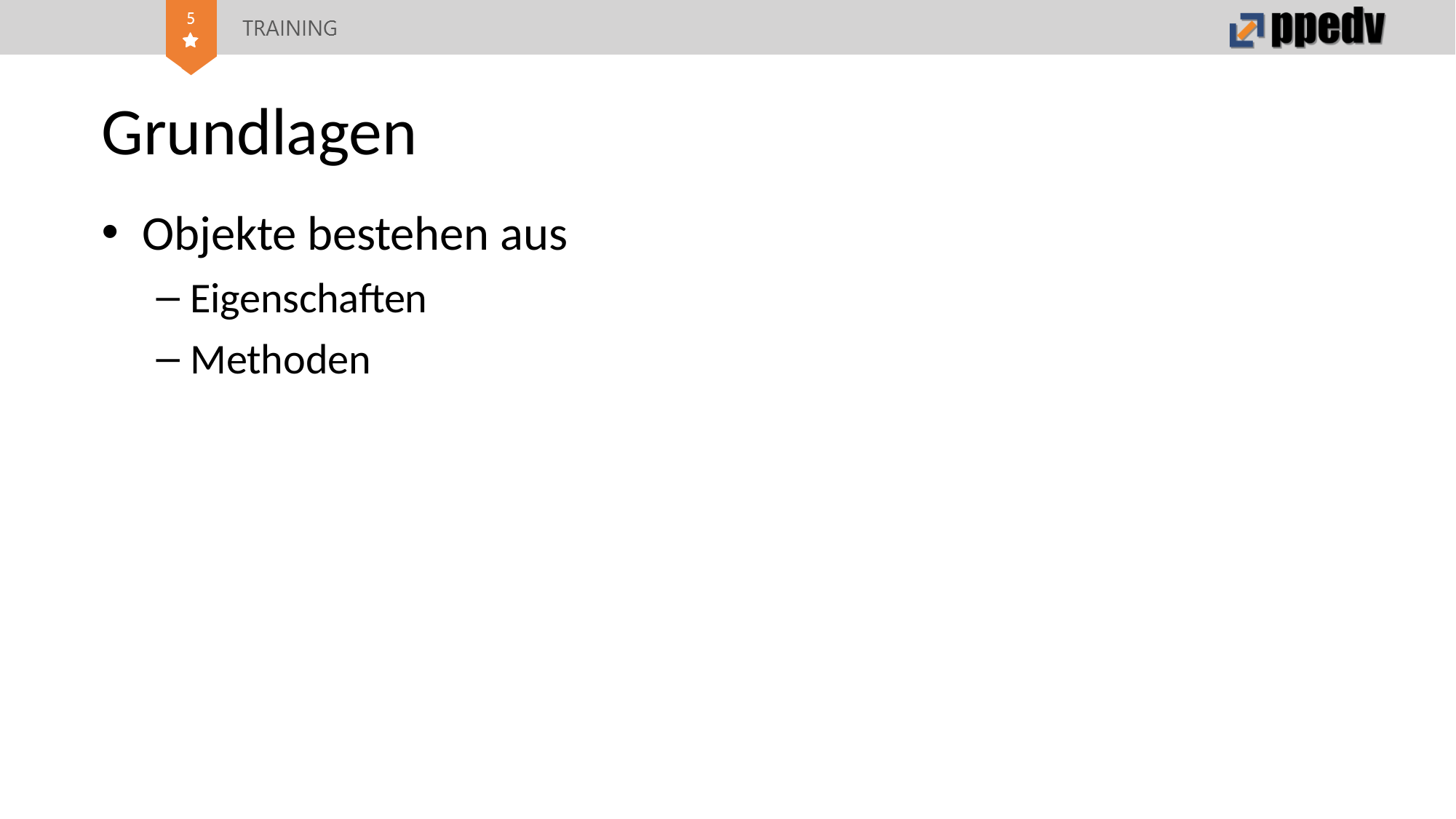

# Grundlagen
Objekte bestehen aus
Eigenschaften
Methoden